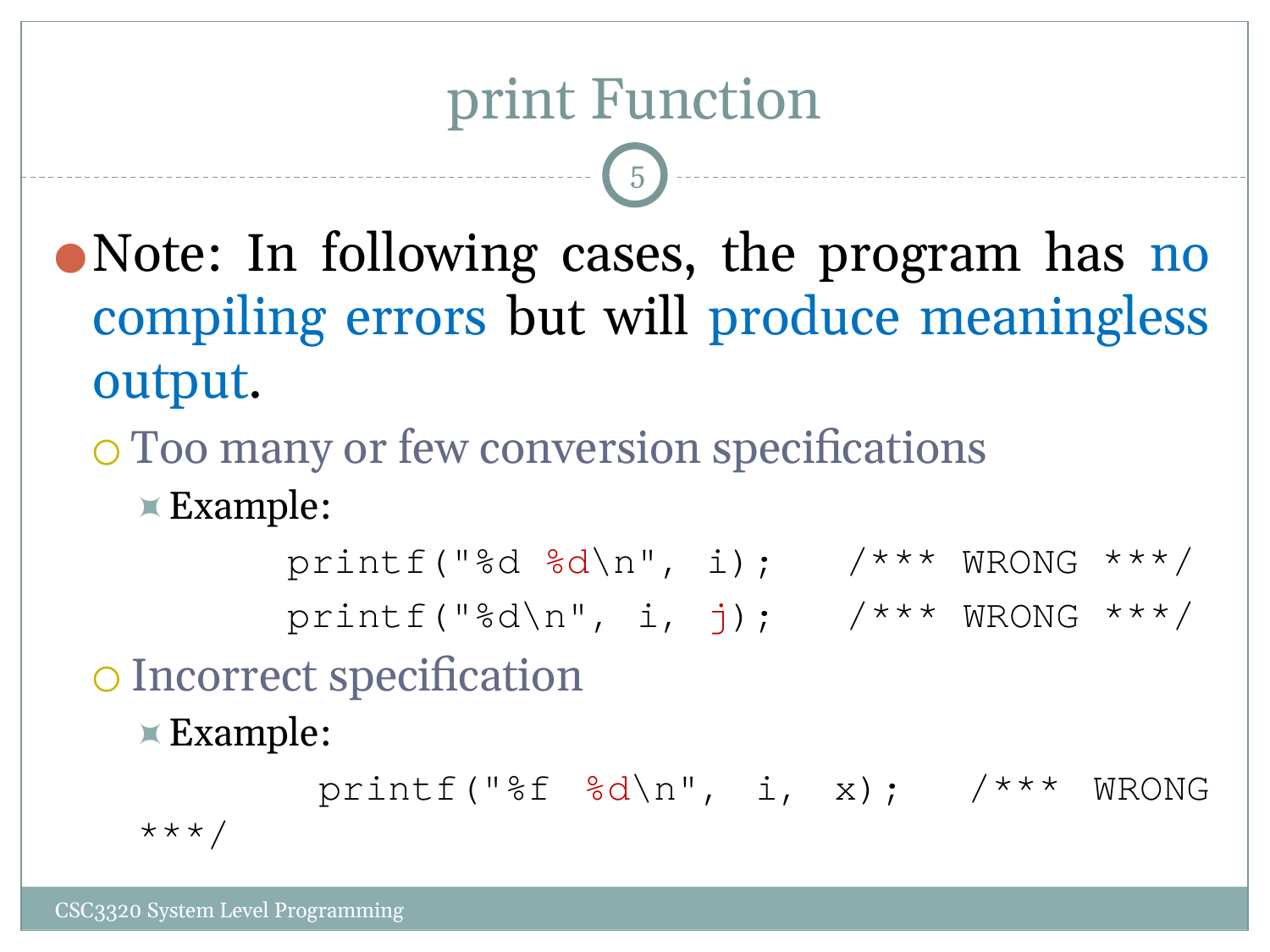

# print Function
5
Note: In following cases, the program has no compiling errors but will produce meaningless output.
Too many or few conversion specifications
Example:
	 printf("%d %d\n", i);   /*** WRONG ***/
	 printf("%d\n", i, j);   /*** WRONG ***/
Incorrect specification
Example:
	   printf("%f %d\n", i, x);  /*** WRONG ***/
CSC3320 System Level Programming